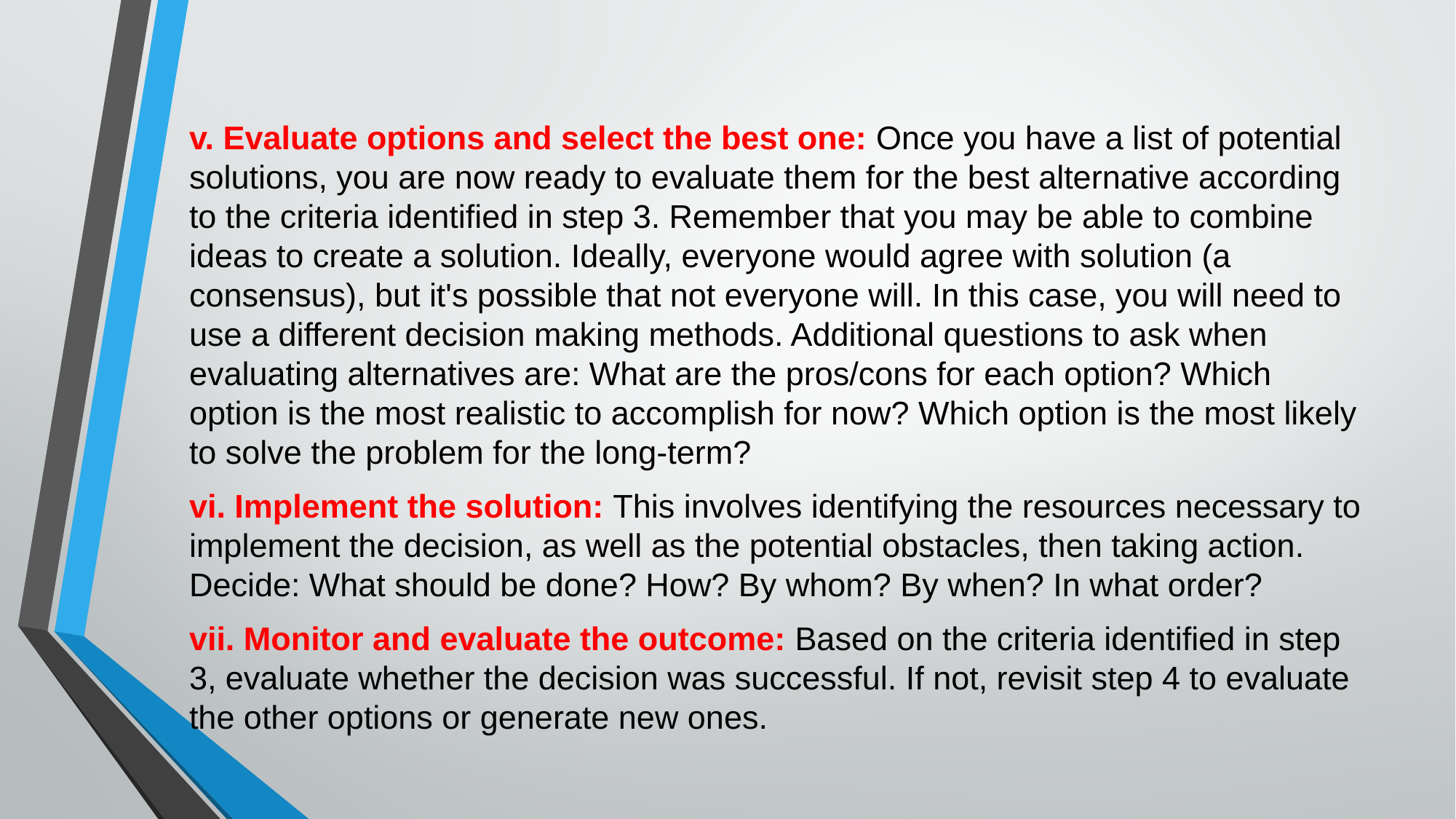

v. Evaluate options and select the best one: Once you have a list of potential solutions, you are now ready to evaluate them for the best alternative according to the criteria identified in step 3. Remember that you may be able to combine ideas to create a solution. Ideally, everyone would agree with solution (a consensus), but it's possible that not everyone will. In this case, you will need to use a different decision making methods. Additional questions to ask when evaluating alternatives are: What are the pros/cons for each option? Which option is the most realistic to accomplish for now? Which option is the most likely to solve the problem for the long-term?
vi. Implement the solution: This involves identifying the resources necessary to implement the decision, as well as the potential obstacles, then taking action. Decide: What should be done? How? By whom? By when? In what order?
vii. Monitor and evaluate the outcome: Based on the criteria identified in step 3, evaluate whether the decision was successful. If not, revisit step 4 to evaluate the other options or generate new ones.